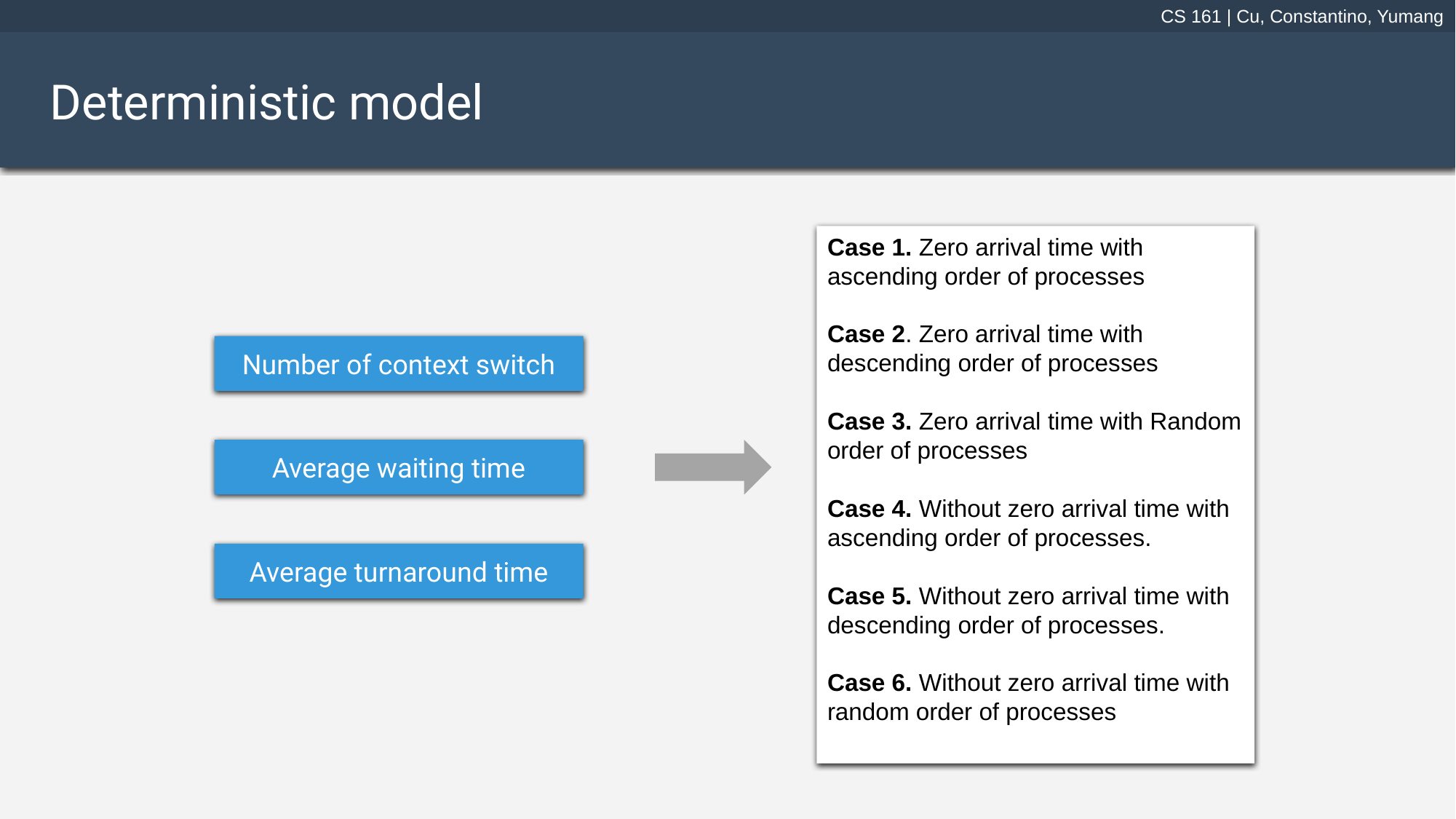

CS 161 | Cu, Constantino, Yumang

Deterministic model
Case 1. Zero arrival time with ascending order of processes

Case 2. Zero arrival time with descending order of processes

Case 3. Zero arrival time with Random order of processes

Case 4. Without zero arrival time with ascending order of processes.

Case 5. Without zero arrival time with descending order of processes.
Case 6. Without zero arrival time with random order of processes
Number of context switch
Average waiting time

Average turnaround time